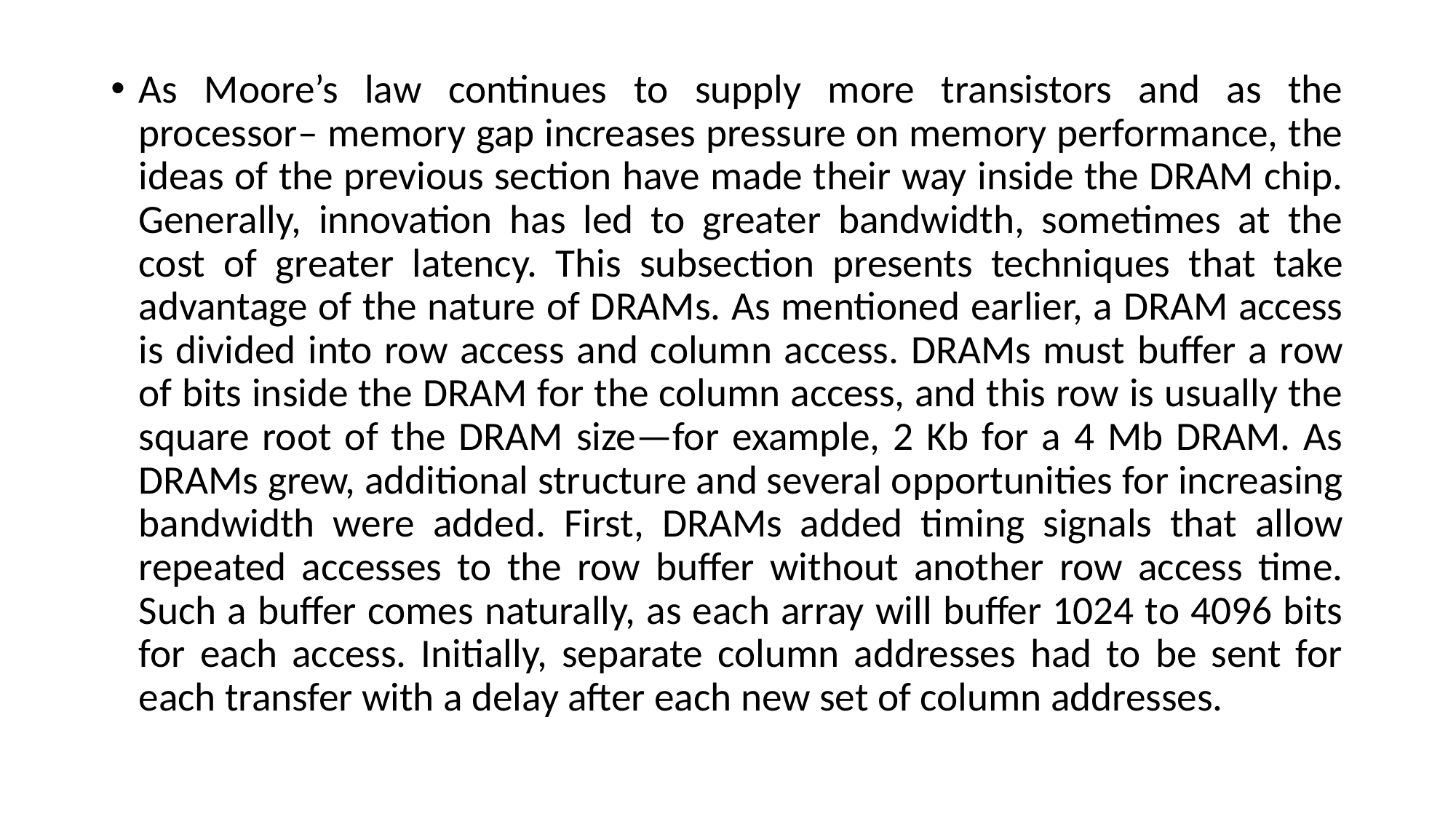

As Moore’s law continues to supply more transistors and as the processor– memory gap increases pressure on memory performance, the ideas of the previous section have made their way inside the DRAM chip. Generally, innovation has led to greater bandwidth, sometimes at the cost of greater latency. This subsection presents techniques that take advantage of the nature of DRAMs. As mentioned earlier, a DRAM access is divided into row access and column access. DRAMs must buffer a row of bits inside the DRAM for the column access, and this row is usually the square root of the DRAM size—for example, 2 Kb for a 4 Mb DRAM. As DRAMs grew, additional structure and several opportunities for increasing bandwidth were added. First, DRAMs added timing signals that allow repeated accesses to the row buffer without another row access time. Such a buffer comes naturally, as each array will buffer 1024 to 4096 bits for each access. Initially, separate column addresses had to be sent for each transfer with a delay after each new set of column addresses.